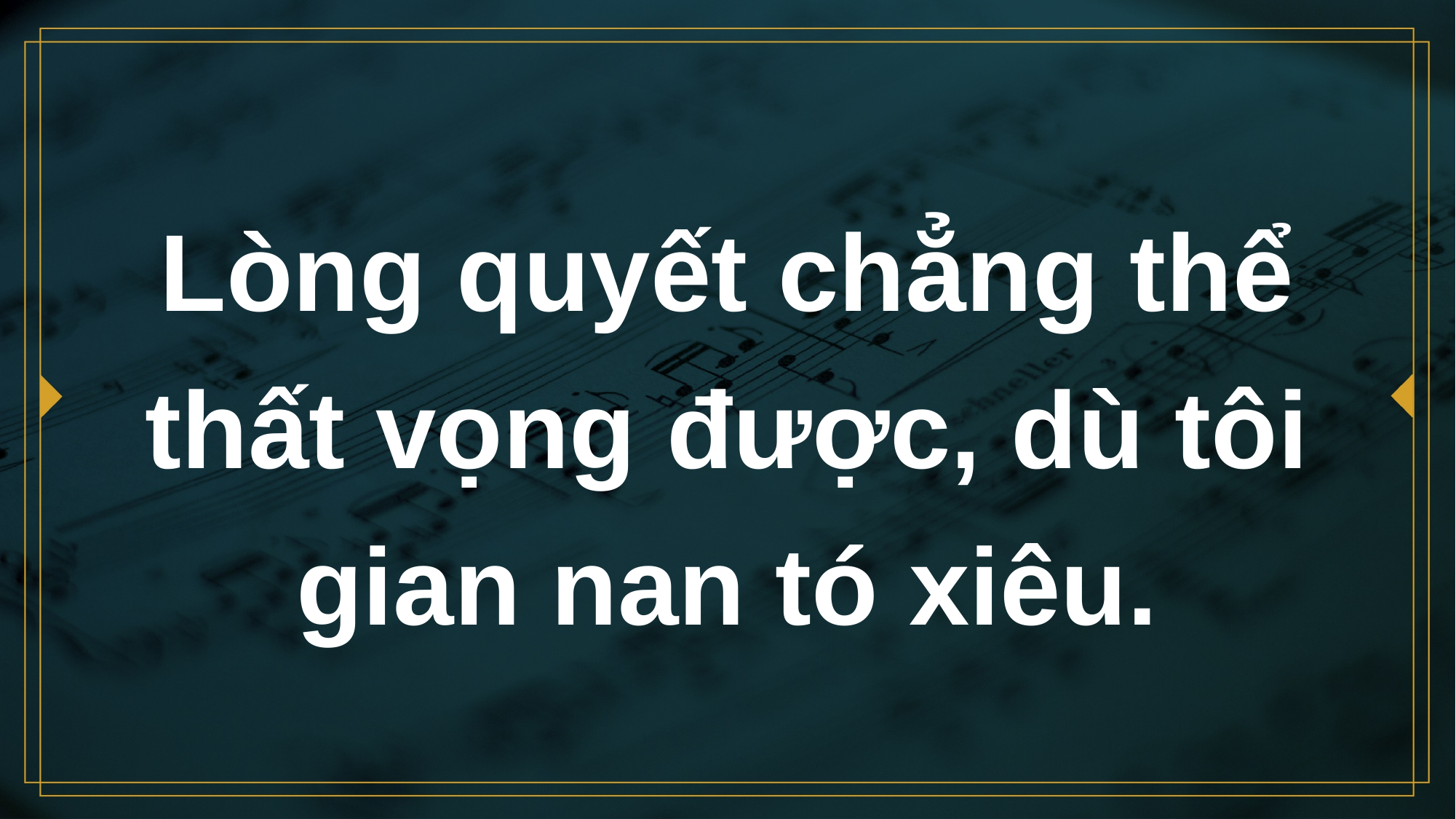

# Lòng quyết chẳng thể thất vọng được, dù tôi gian nan tó xiêu.